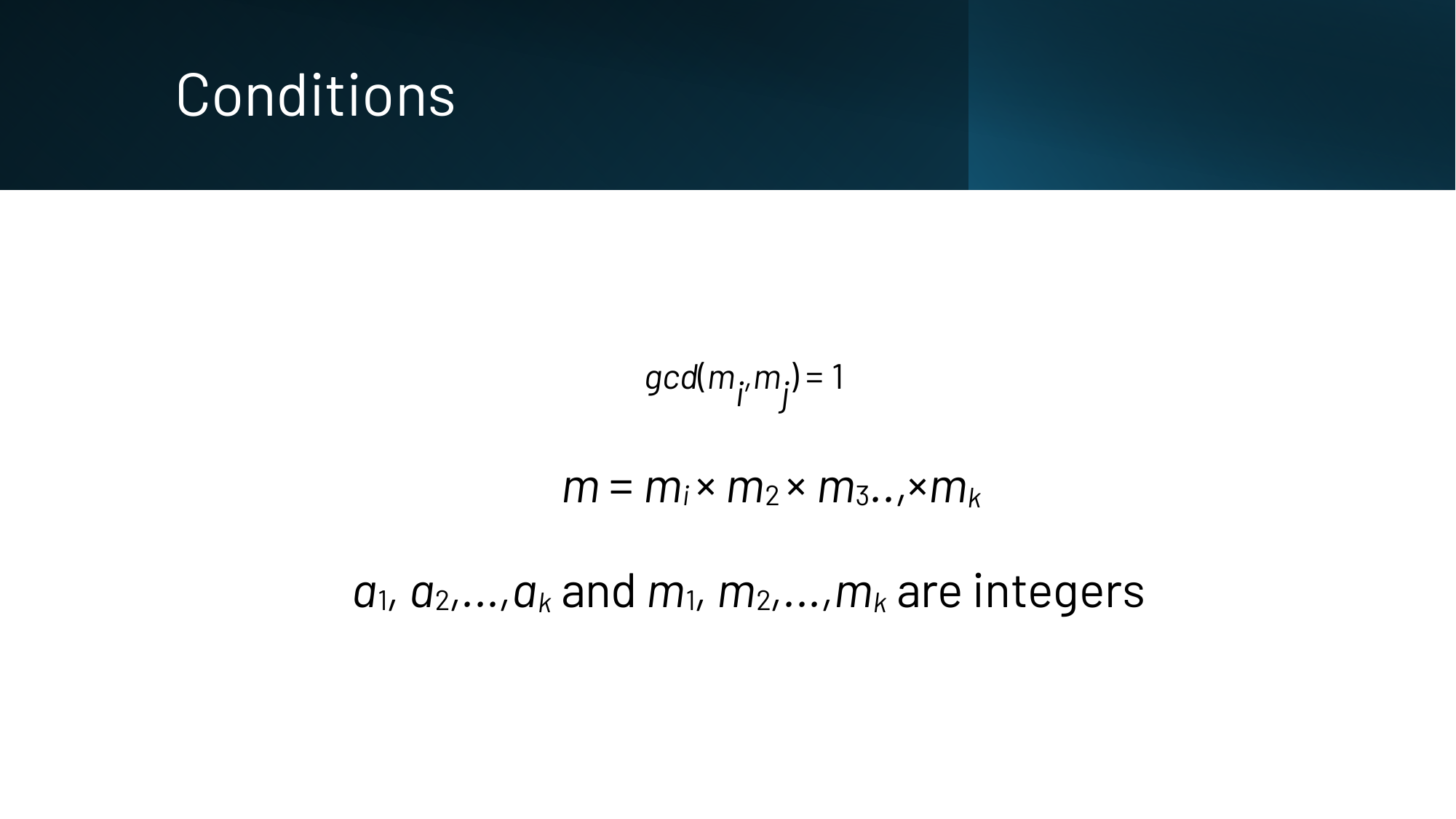

# Conditions
gcd(mi,mj) = 1

2  m = mi × m2 × m3..,×mk

 a1, a2,...,ak and m1, m2,...,mk are integers